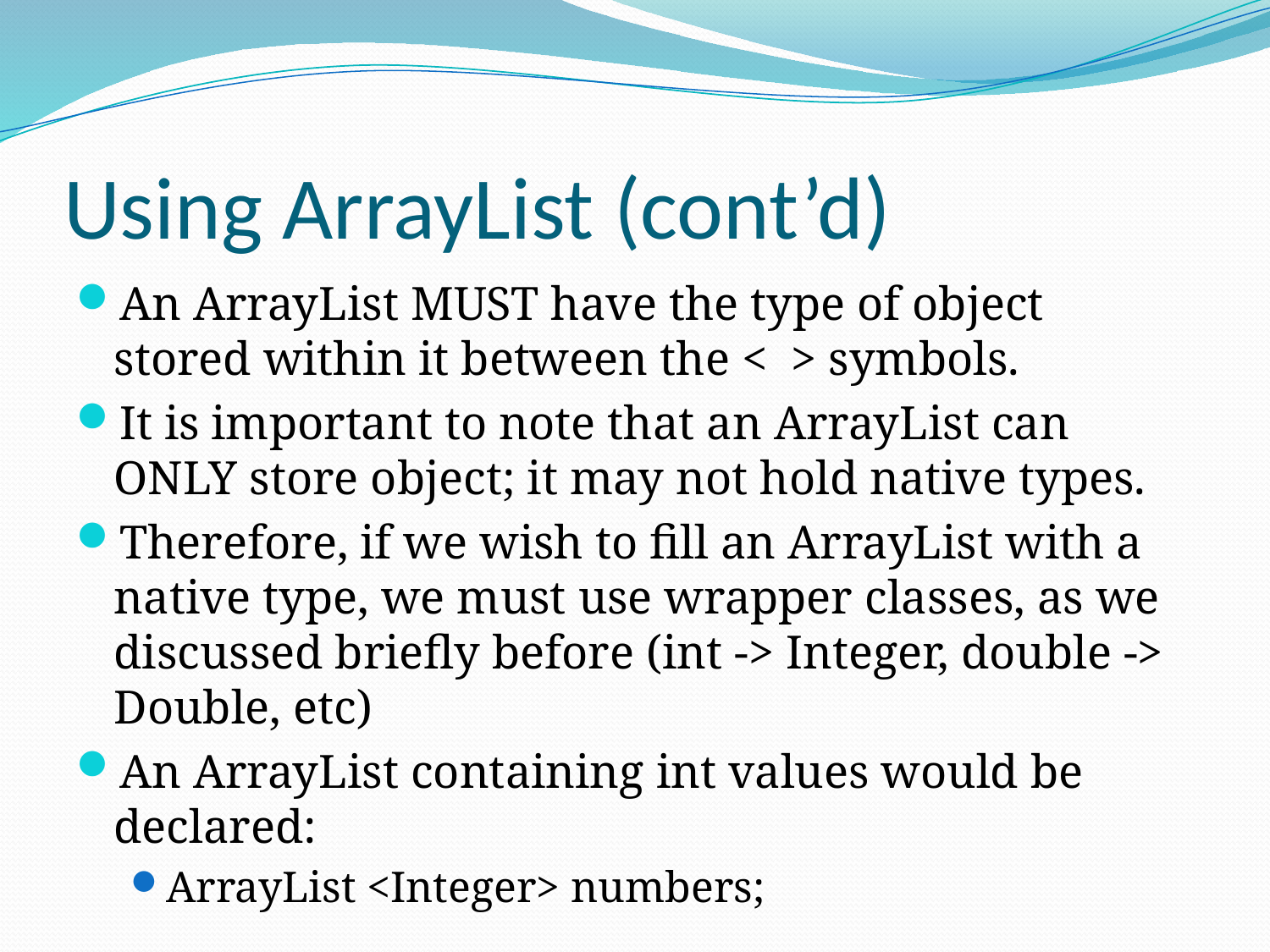

# Using ArrayList (cont’d)
An ArrayList MUST have the type of object stored within it between the <  > symbols.
It is important to note that an ArrayList can ONLY store object; it may not hold native types.
Therefore, if we wish to fill an ArrayList with a native type, we must use wrapper classes, as we discussed briefly before (int -> Integer, double -> Double, etc)
An ArrayList containing int values would be declared:
ArrayList <Integer> numbers;